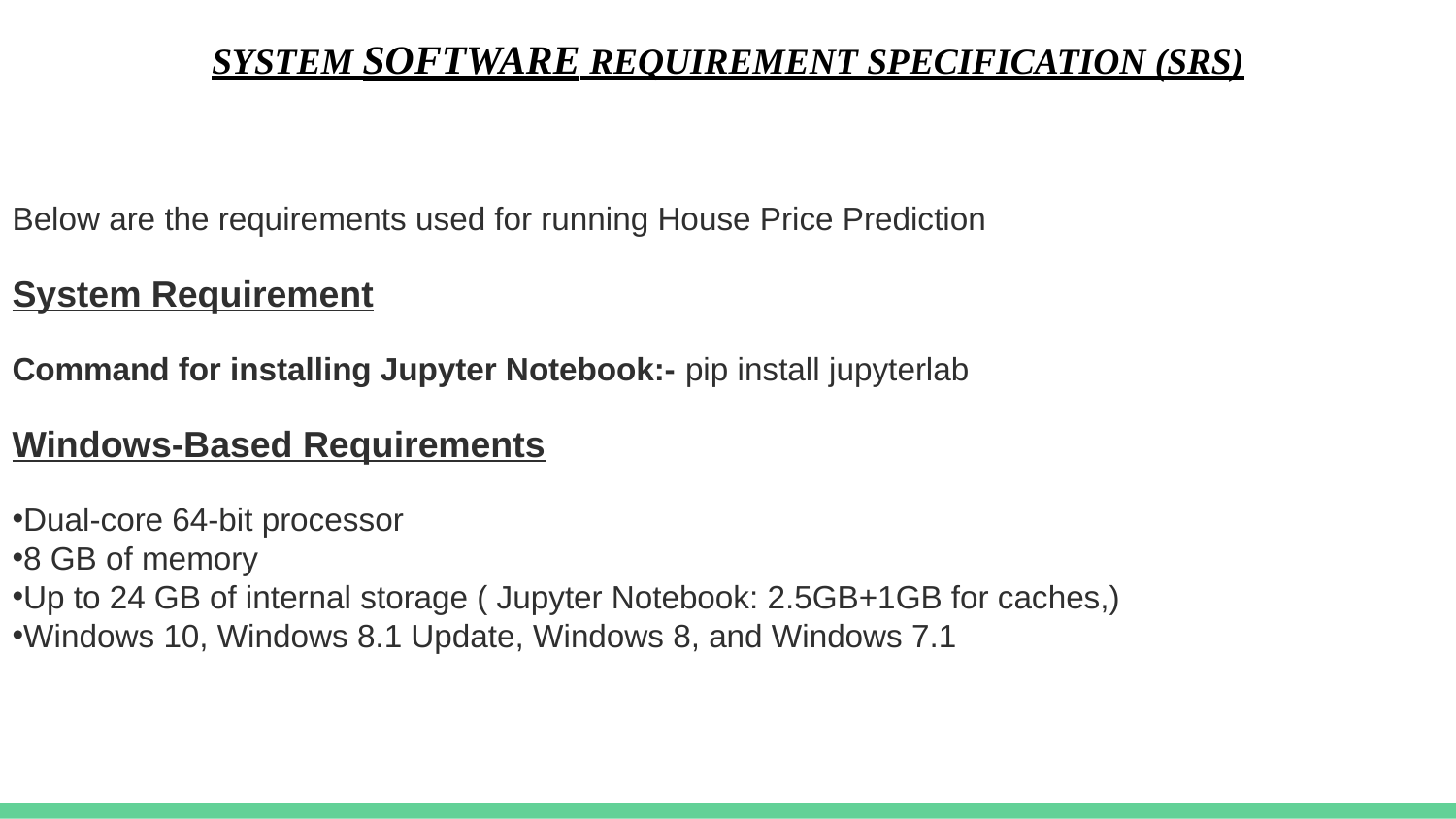

# SYSTEM SOFTWARE REQUIREMENT SPECIFICATION (SRS)

Below are the requirements used for running House Price Prediction

System Requirement

Command for installing Jupyter Notebook:- pip install jupyterlab

Windows-Based Requirements

Dual-core 64-bit processor
8 GB of memory
Up to 24 GB of internal storage ( Jupyter Notebook: 2.5GB+1GB for caches,)
Windows 10, Windows 8.1 Update, Windows 8, and Windows 7.1